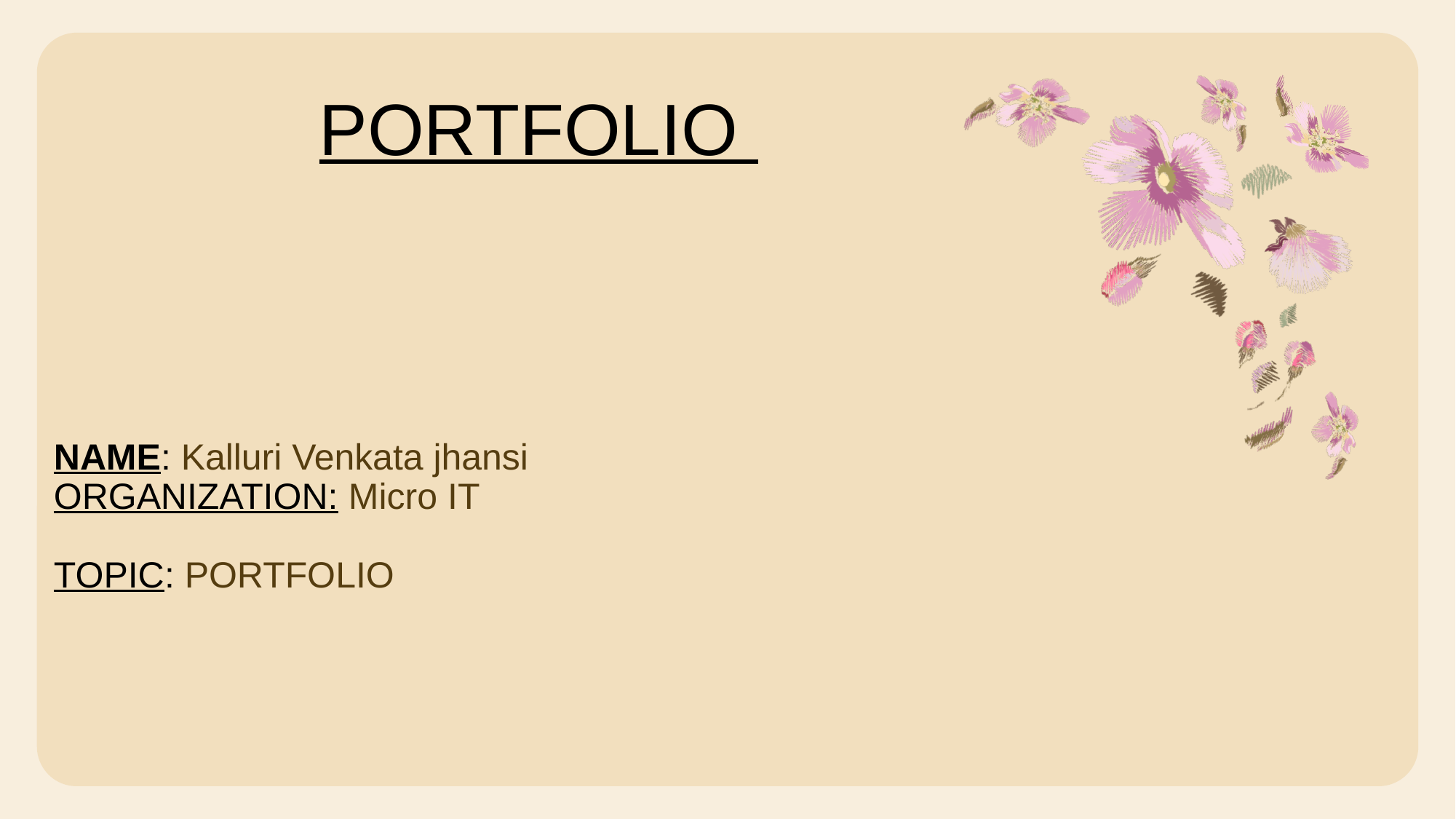

PORTFOLIO
# NAME: Kalluri Venkata jhansi ORGANIZATION: Micro IT TOPIC: PORTFOLIO